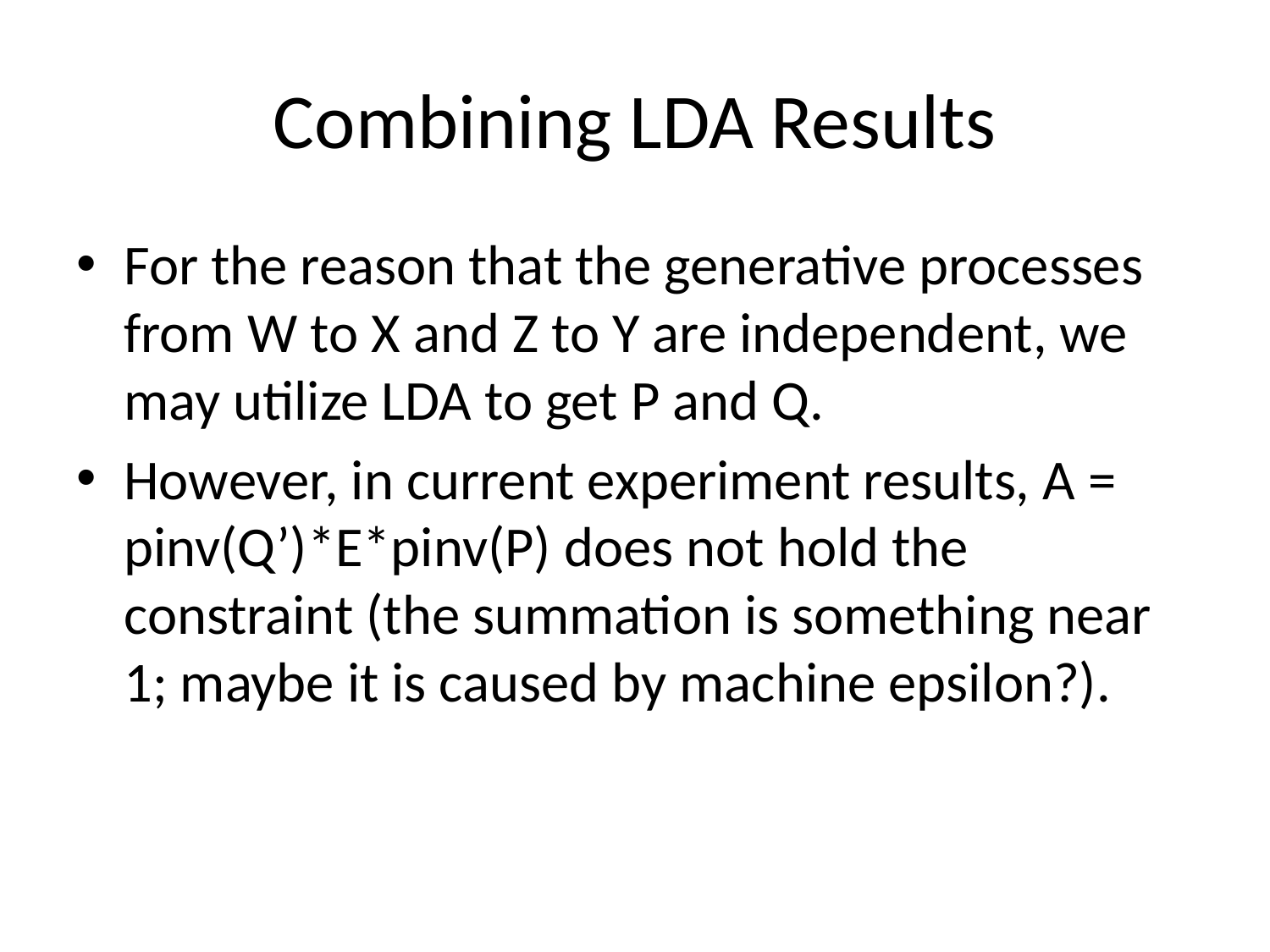

# Combining LDA Results
For the reason that the generative processes from W to X and Z to Y are independent, we may utilize LDA to get P and Q.
However, in current experiment results, A = pinv(Q’)*E*pinv(P) does not hold the constraint (the summation is something near 1; maybe it is caused by machine epsilon?).